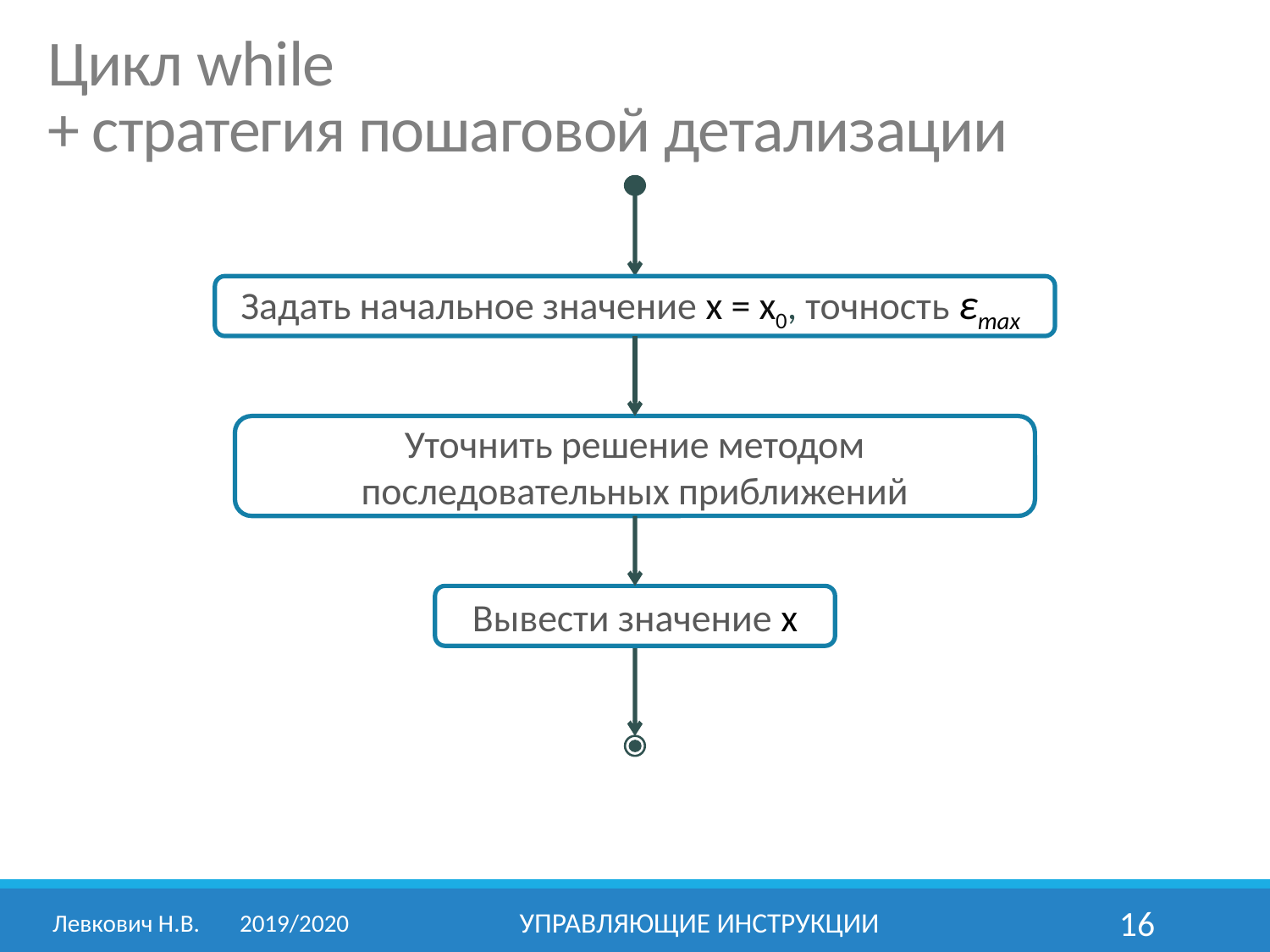

Цикл while
+ стратегия пошаговой детализации

Задать начальное значение x = x0, точность εmax
Уточнить решение методом
последовательных приближений
Вывести значение x

Левкович Н.В.	2019/2020
Управляющие инструкции
16